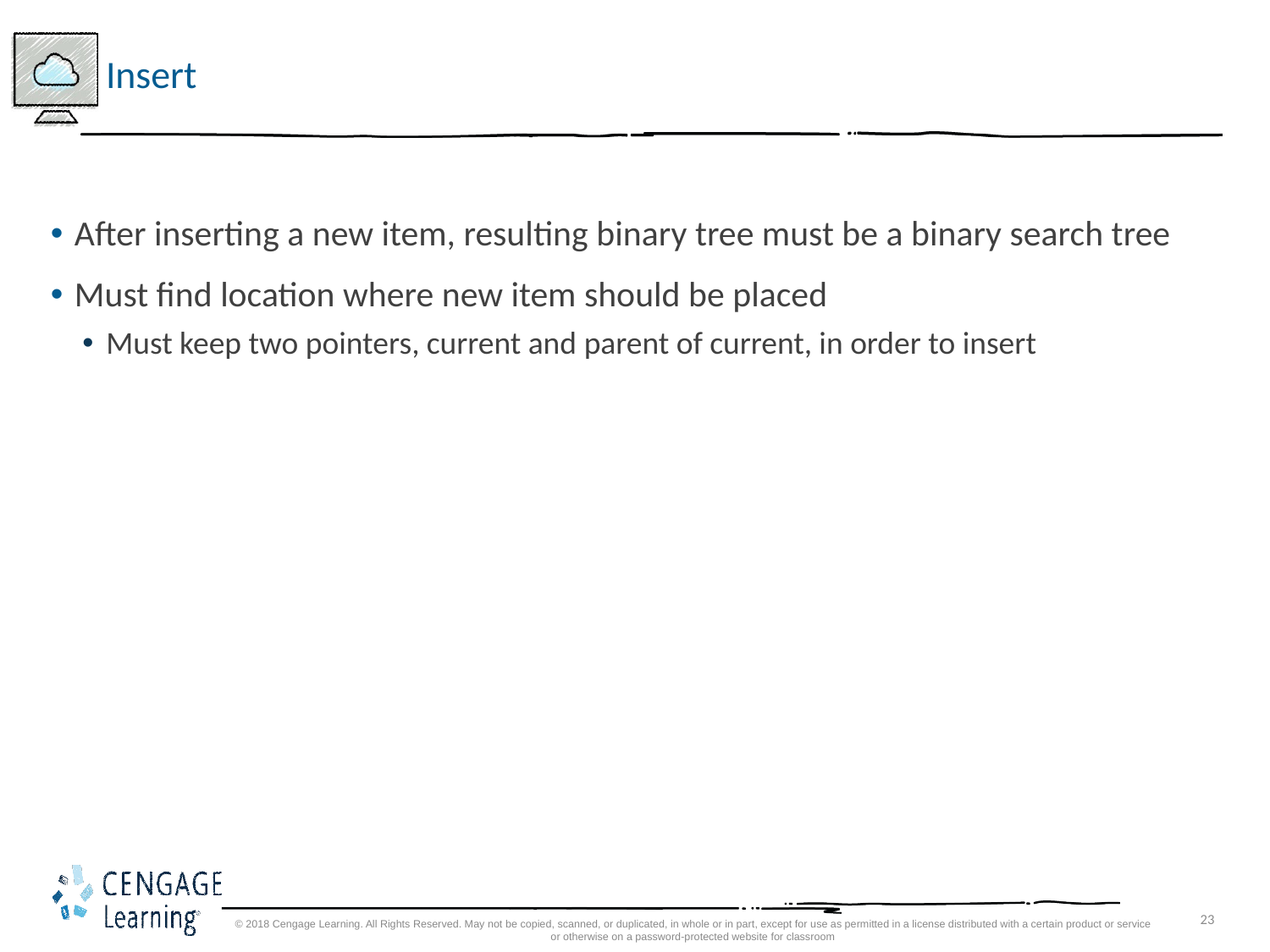

# Insert
After inserting a new item, resulting binary tree must be a binary search tree
Must find location where new item should be placed
Must keep two pointers, current and parent of current, in order to insert

© 2018 Cengage Learning. All Rights Reserved. May not be copied, scanned, or duplicated, in whole or in part, except for use as permitted in a license distributed with a certain product or service or otherwise on a password-protected website for classroom